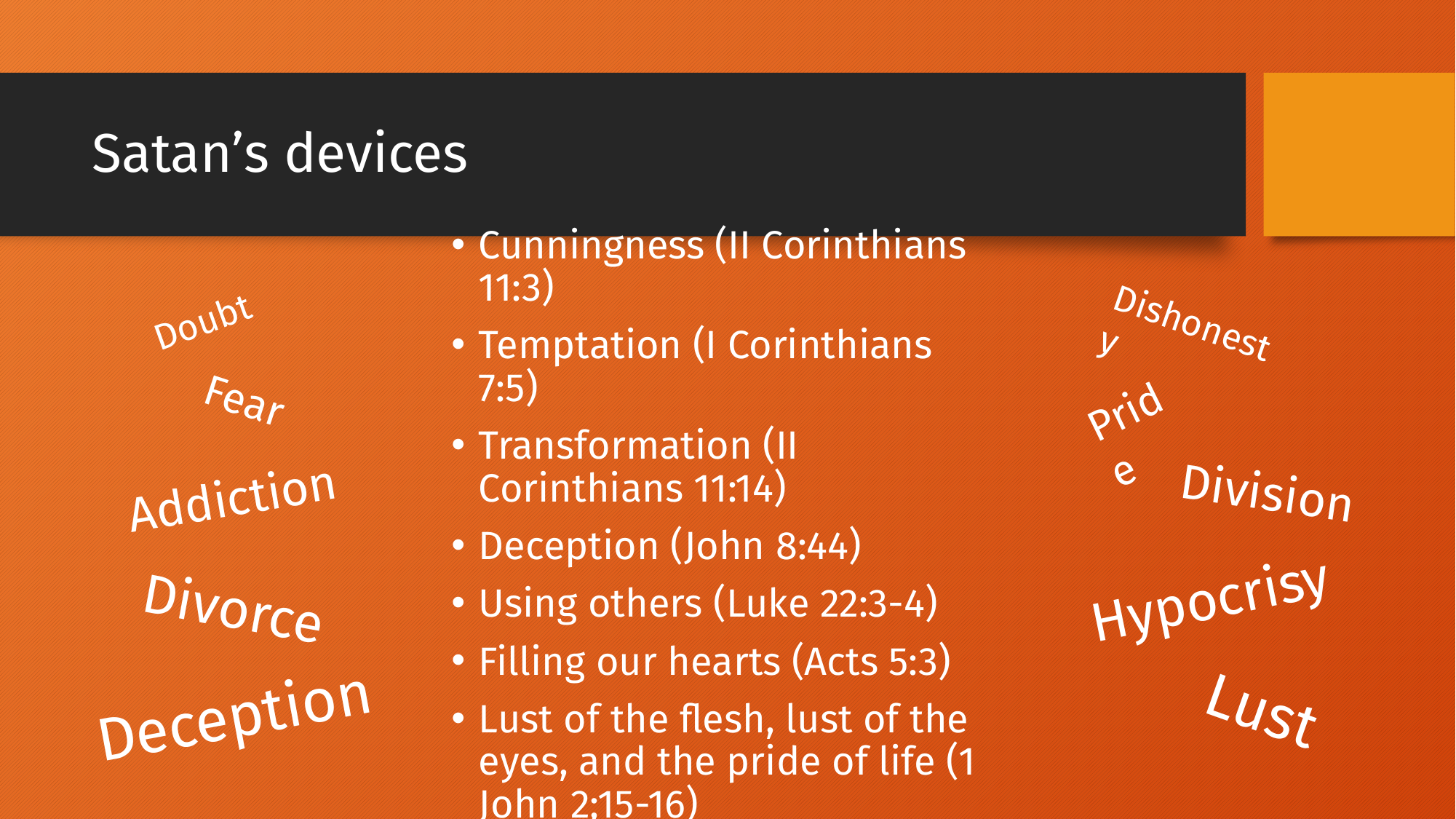

# Satan’s devices
Cunningness (II Corinthians 11:3)
Temptation (I Corinthians 7:5)
Transformation (II Corinthians 11:14)
Deception (John 8:44)
Using others (Luke 22:3-4)
Filling our hearts (Acts 5:3)
Lust of the flesh, lust of the eyes, and the pride of life (1 John 2;15-16)
Doubt
Dishonesty
Pride
Fear
Division
Addiction
Hypocrisy
Divorce
Deception
Lust